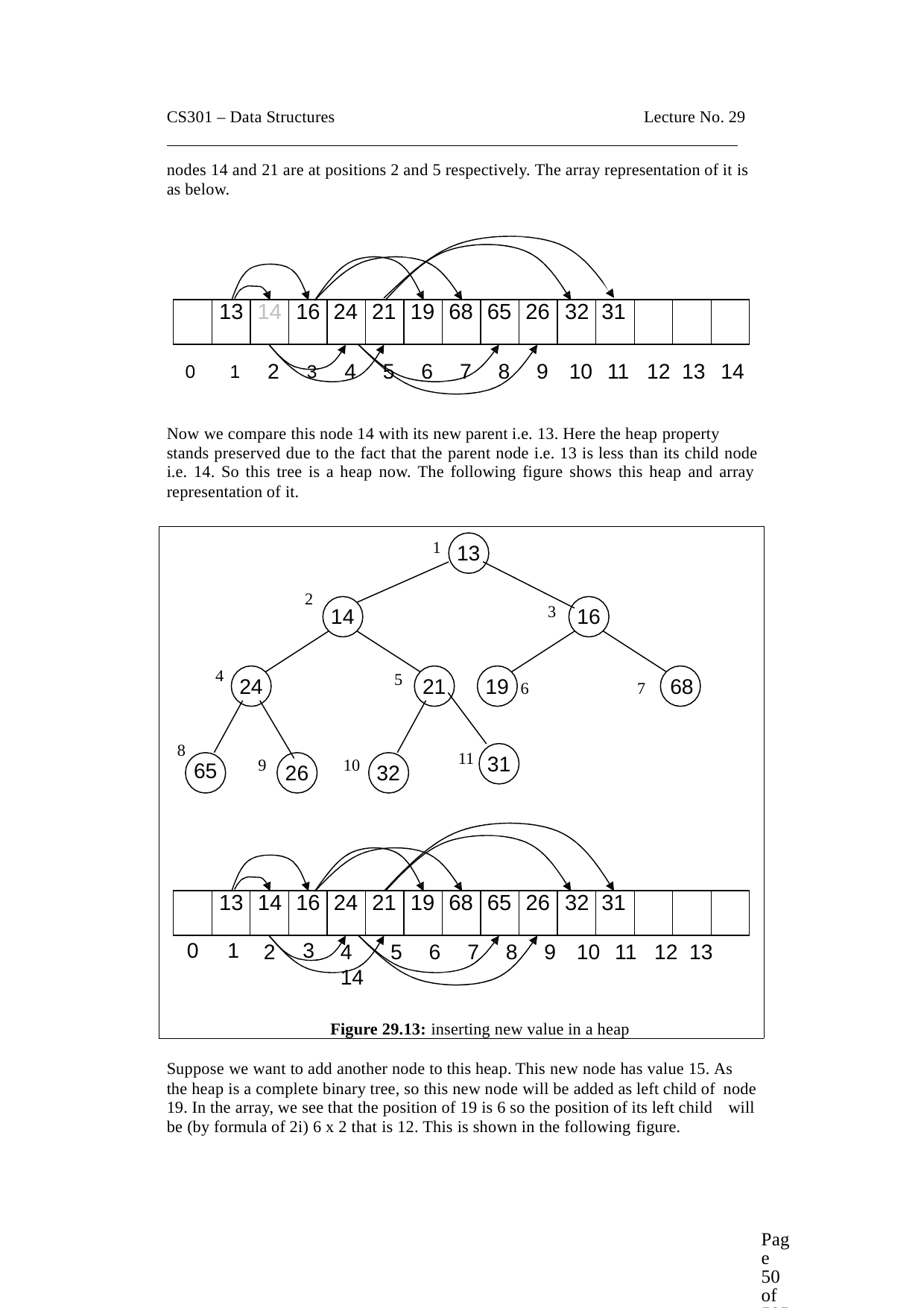

CS301 – Data Structures	Lecture No. 29

nodes 14 and 21 are at positions 2 and 5 respectively. The array representation of it is  as below.

|  | 13 | 14 | 16 | 24 | 21 | 19 | 68 | 65 | 26 | 32 | 31 |  |  |  |
| --- | --- | --- | --- | --- | --- | --- | --- | --- | --- | --- | --- | --- | --- | --- |

0	1	2	3	4	5	6	7	8	9	10  11	12  13  14

Now we compare this node 14 with its new parent i.e. 13. Here the heap property  stands preserved due to the fact that the parent node i.e. 13 is less than its child node
i.e. 14. So this tree is a heap now. The following figure shows this heap and array
representation of it.

1
13

2

3
14
16

4

5
24
21
19 6
7	68

8
65

11
31

9
10
26
32

|  | 13 | 14 | 16 | 24 | 21 | 19 | 68 | 65 | 26 | 32 | 31 |  |  |  |
| --- | --- | --- | --- | --- | --- | --- | --- | --- | --- | --- | --- | --- | --- | --- |

0	1
3
2
4	5	6	7	8	9	10  11	12  13  14

Figure 29.13: inserting new value in a heap

Suppose we want to add another node to this heap. This new node has value 15. As  the heap is a complete binary tree, so this new node will be added as left child of node
19. In the array, we see that the position of 19 is 6 so the position of its left child   will
be (by formula of 2i) 6 x 2 that is 12. This is shown in the following figure.
Page 50 of 505